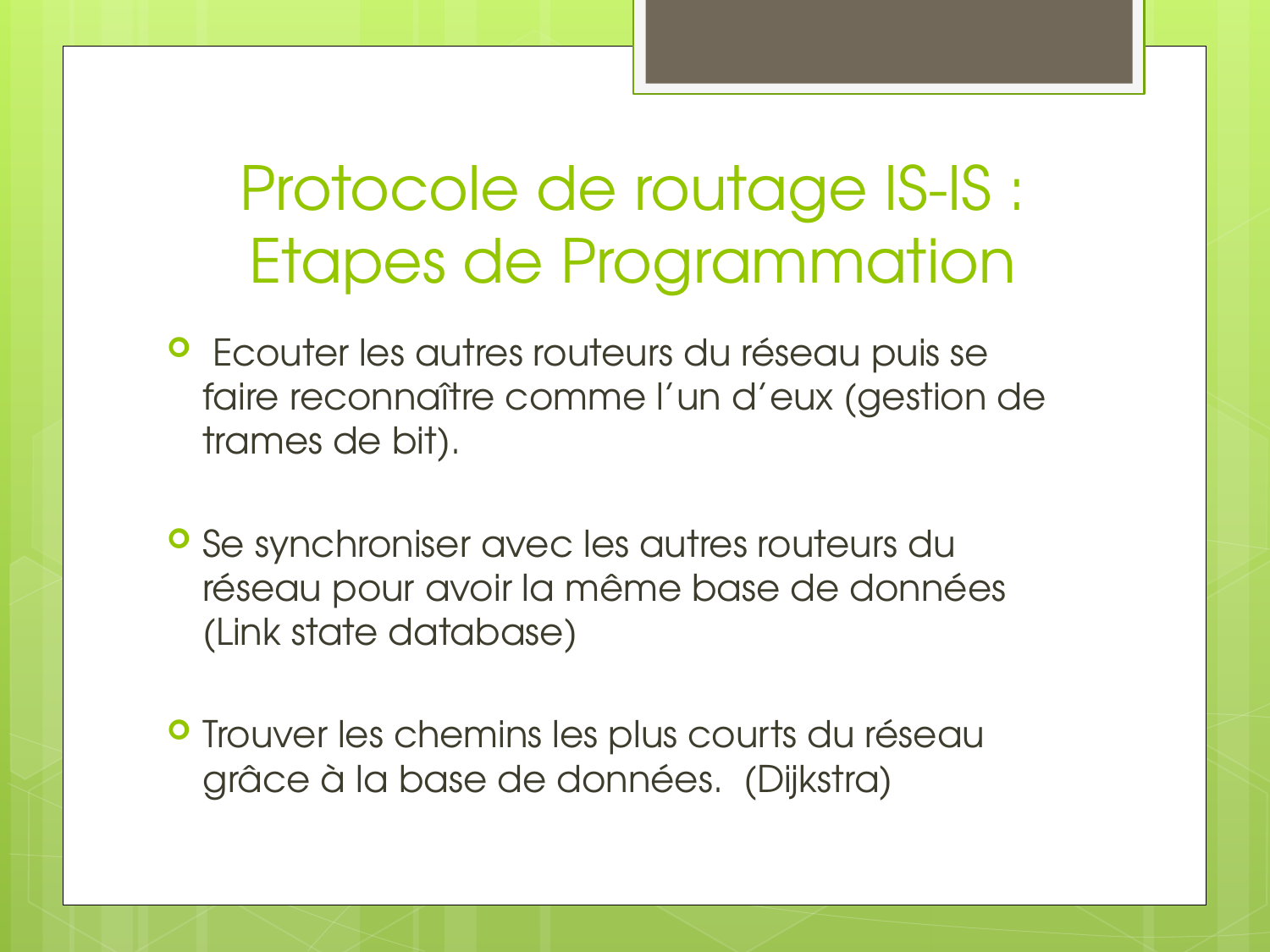

# Protocole de routage IS-IS : Etapes de Programmation
 Ecouter les autres routeurs du réseau puis se faire reconnaître comme l’un d’eux (gestion de trames de bit).

Se synchroniser avec les autres routeurs du réseau pour avoir la même base de données (Link state database)

Trouver les chemins les plus courts du réseau grâce à la base de données.  (Dijkstra)